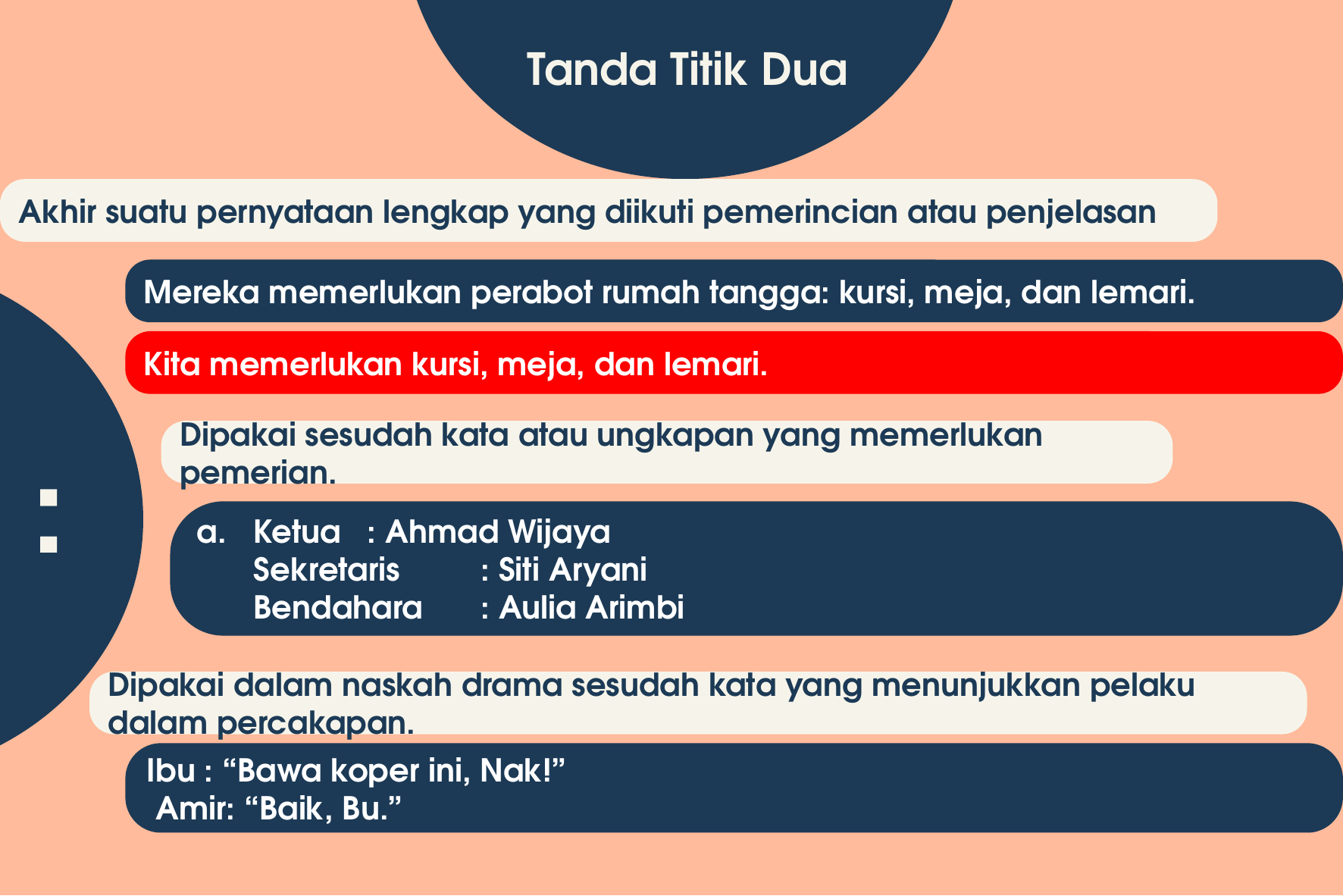

Tanda Titik Dua
#
Akhir suatu pernyataan lengkap yang diikuti pemerincian atau penjelasan

Mereka memerlukan perabot rumah tangga: kursi, meja, dan lemari.
Kita memerlukan kursi, meja, dan lemari.
:
Dipakai sesudah kata atau ungkapan yang memerlukan pemerian.
Ketua 	: Ahmad Wijaya
	Sekretaris 	: Siti Aryani
	Bendahara	: Aulia Arimbi
Dipakai dalam naskah drama sesudah kata yang menunjukkan pelaku dalam percakapan.
Ibu : “Bawa koper ini, Nak!”
 Amir: “Baik, Bu.”